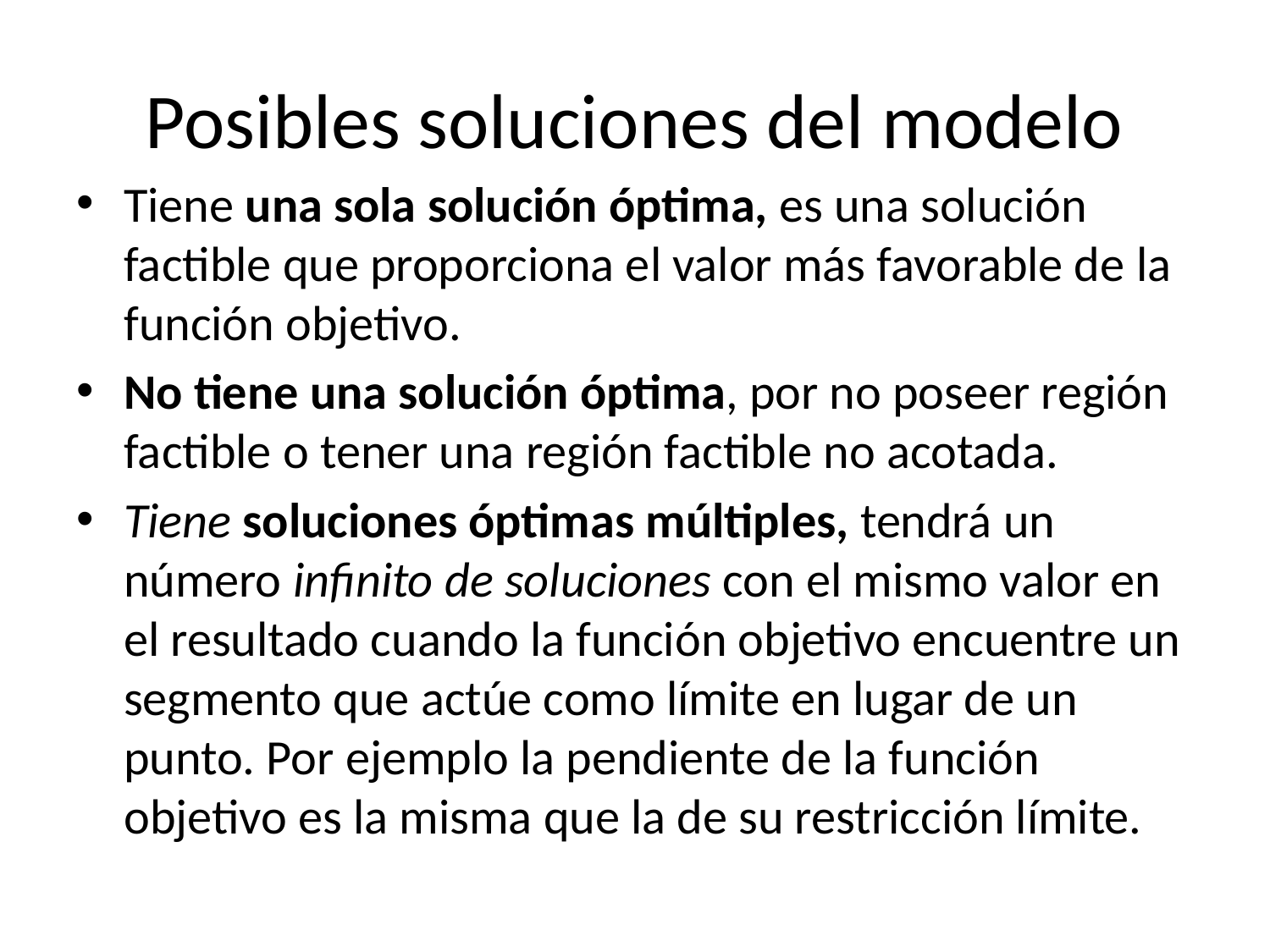

# Posibles soluciones del modelo
Tiene una sola solución óptima, es una solución factible que proporciona el valor más favorable de la función objetivo.
No tiene una solución óptima, por no poseer región factible o tener una región factible no acotada.
Tiene soluciones óptimas múltiples, tendrá un número infinito de soluciones con el mismo valor en el resultado cuando la función objetivo encuentre un segmento que actúe como límite en lugar de un punto. Por ejemplo la pendiente de la función objetivo es la misma que la de su restricción límite.